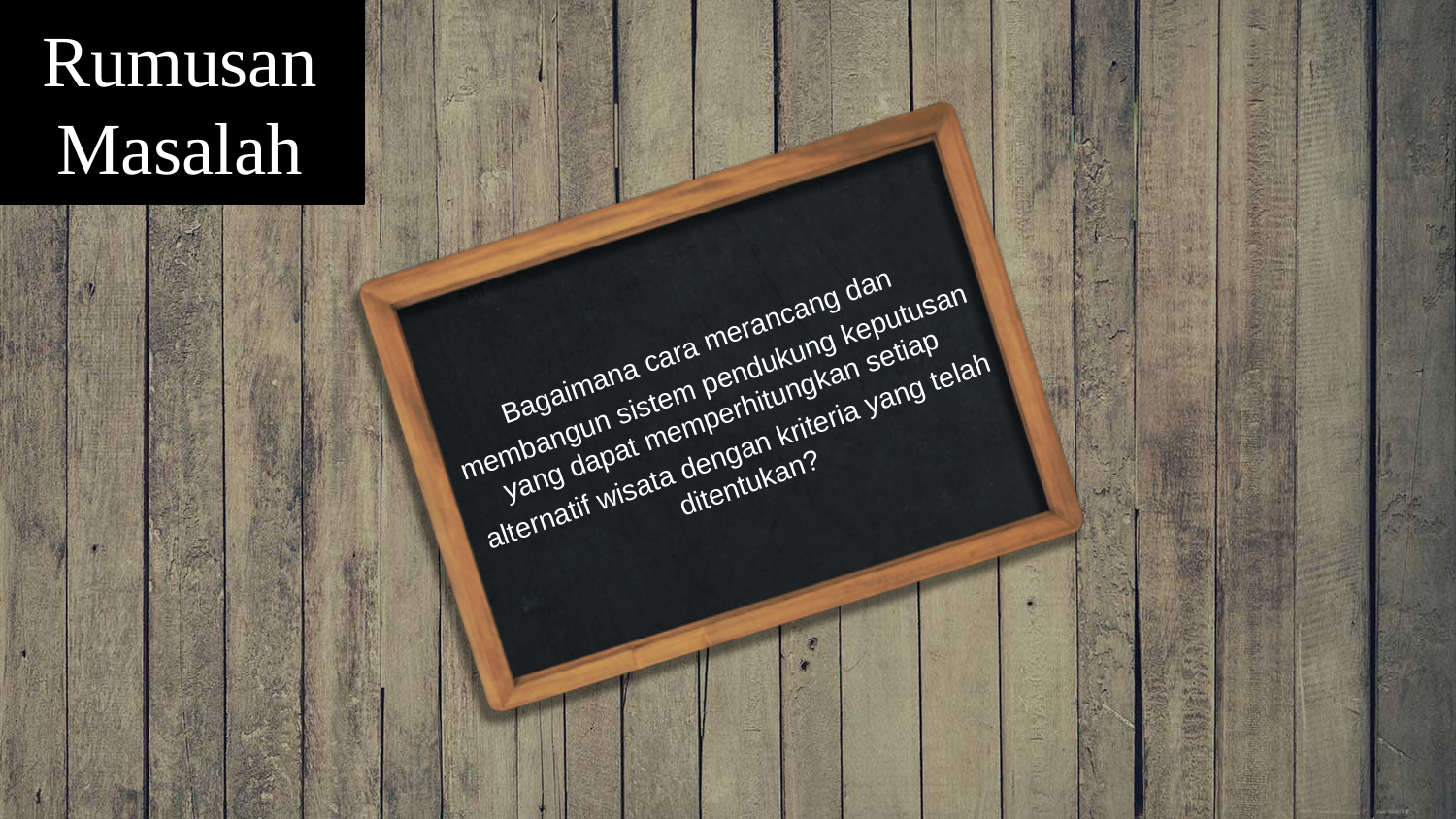

Rumusan Masalah
Bagaimana cara merancang dan
membangun sistem pendukung keputusan yang dapat memperhitungkan setiap
alternatif wisata dengan kriteria yang telah ditentukan?